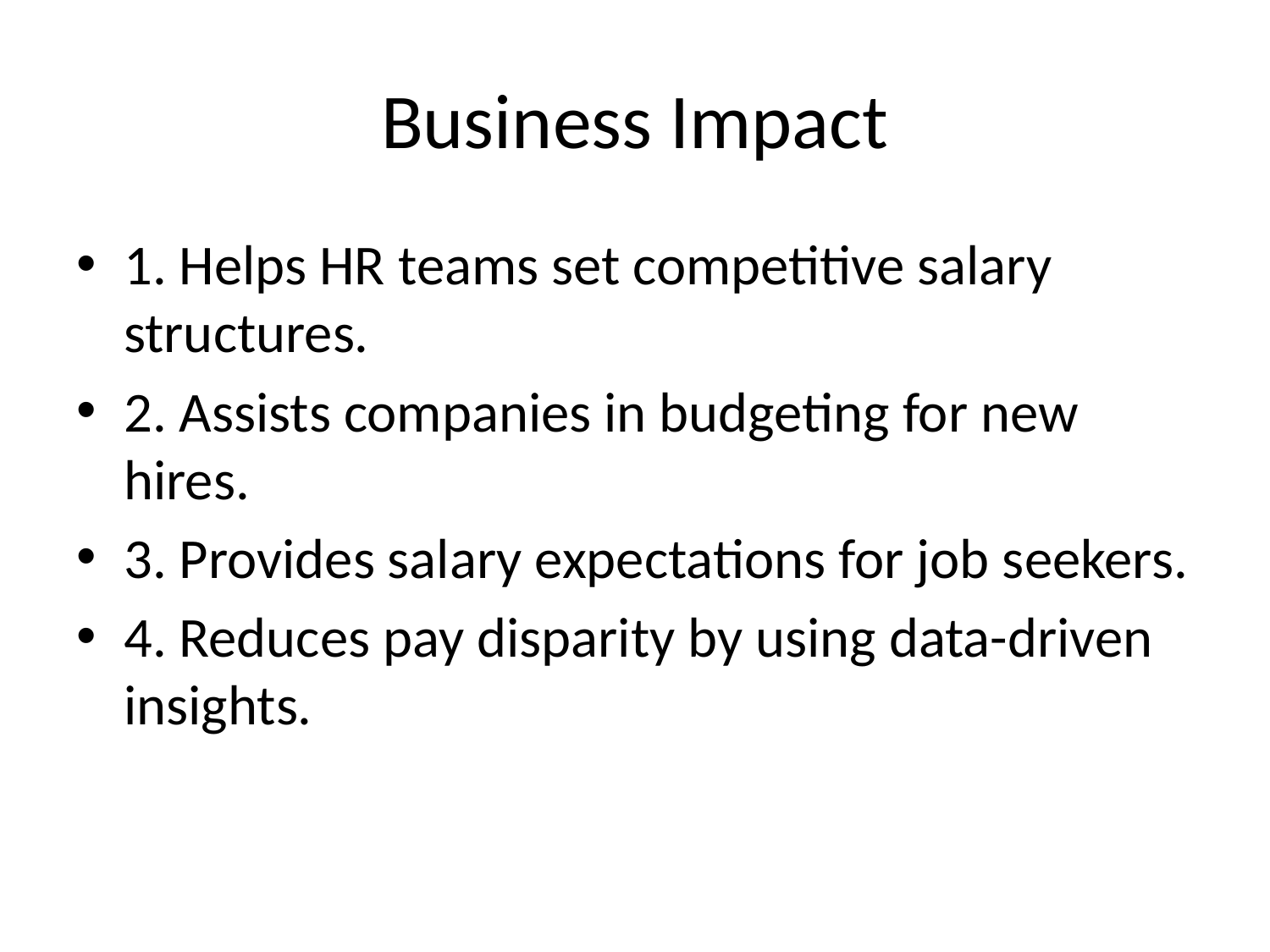

# Business Impact
1. Helps HR teams set competitive salary structures.
2. Assists companies in budgeting for new hires.
3. Provides salary expectations for job seekers.
4. Reduces pay disparity by using data-driven insights.